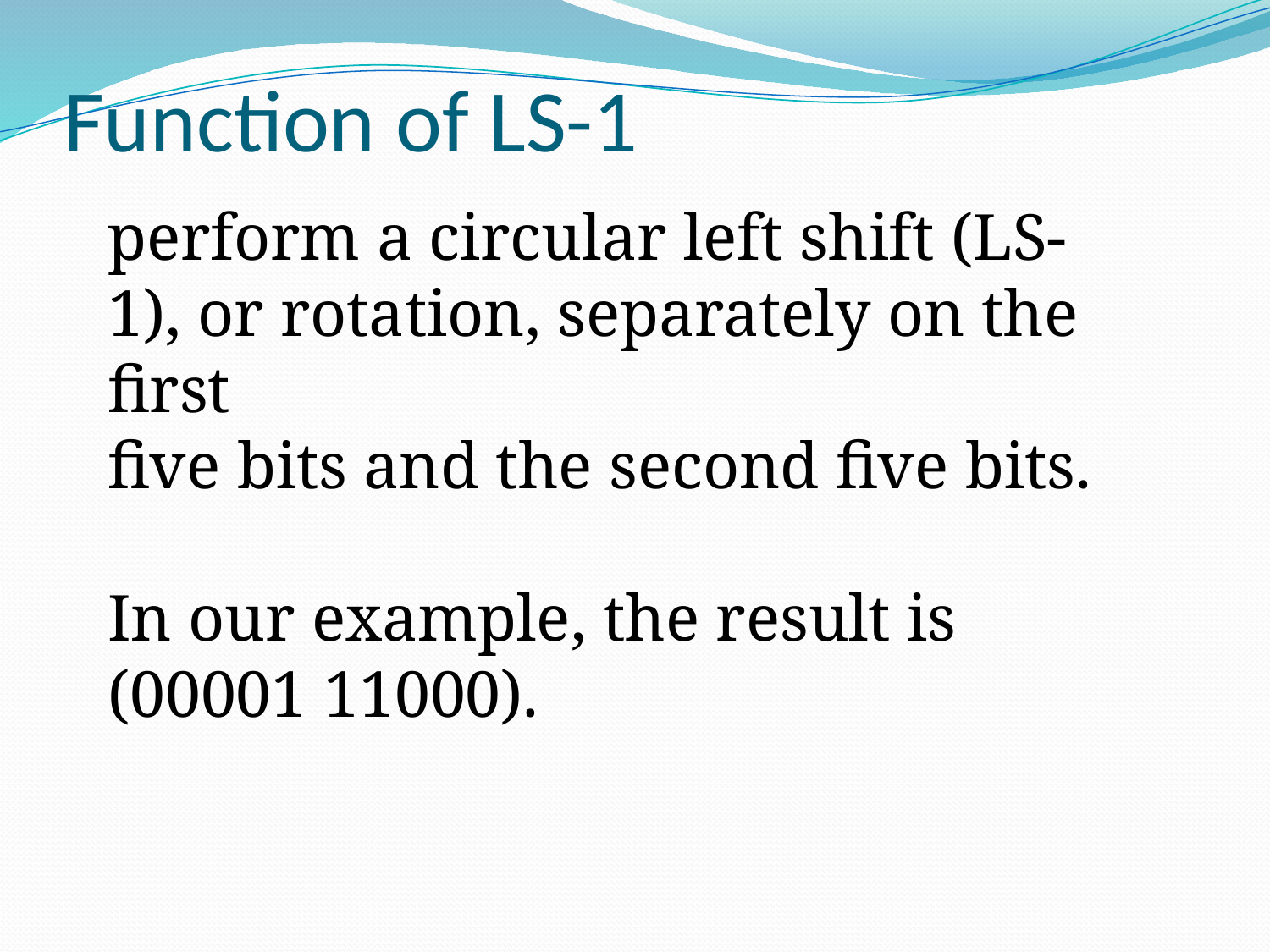

# Function of LS-1
perform a circular left shift (LS-1), or rotation, separately on the first
five bits and the second five bits.

In our example, the result is (00001 11000).